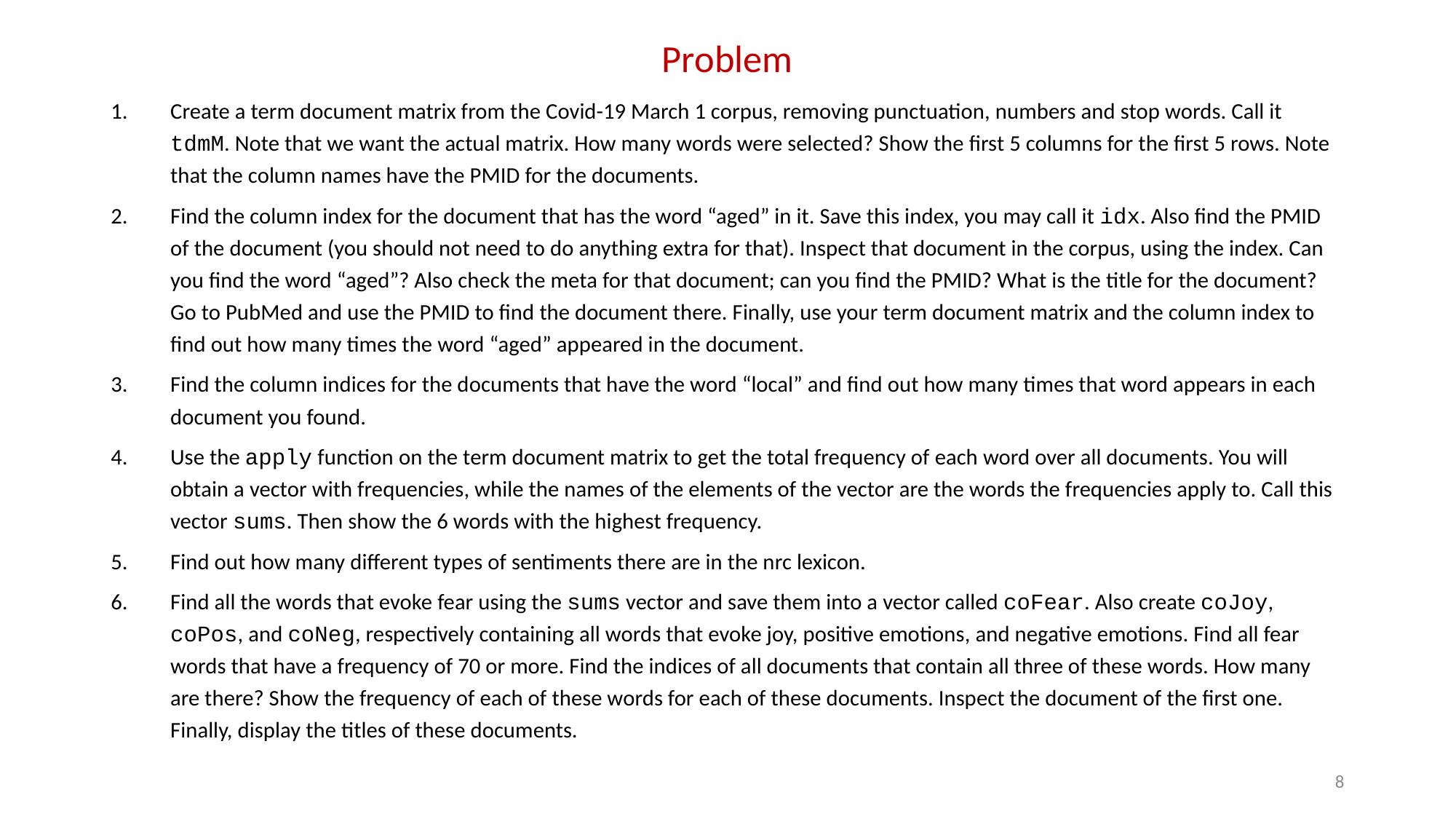

# Problem
Create a term document matrix from the Covid-19 March 1 corpus, removing punctuation, numbers and stop words. Call it tdmM. Note that we want the actual matrix. How many words were selected? Show the first 5 columns for the first 5 rows. Note that the column names have the PMID for the documents.
Find the column index for the document that has the word “aged” in it. Save this index, you may call it idx. Also find the PMID of the document (you should not need to do anything extra for that). Inspect that document in the corpus, using the index. Can you find the word “aged”? Also check the meta for that document; can you find the PMID? What is the title for the document? Go to PubMed and use the PMID to find the document there. Finally, use your term document matrix and the column index to find out how many times the word “aged” appeared in the document.
Find the column indices for the documents that have the word “local” and find out how many times that word appears in each document you found.
Use the apply function on the term document matrix to get the total frequency of each word over all documents. You will obtain a vector with frequencies, while the names of the elements of the vector are the words the frequencies apply to. Call this vector sums. Then show the 6 words with the highest frequency.
Find out how many different types of sentiments there are in the nrc lexicon.
Find all the words that evoke fear using the sums vector and save them into a vector called coFear. Also create coJoy, coPos, and coNeg, respectively containing all words that evoke joy, positive emotions, and negative emotions. Find all fear words that have a frequency of 70 or more. Find the indices of all documents that contain all three of these words. How many are there? Show the frequency of each of these words for each of these documents. Inspect the document of the first one. Finally, display the titles of these documents.

8